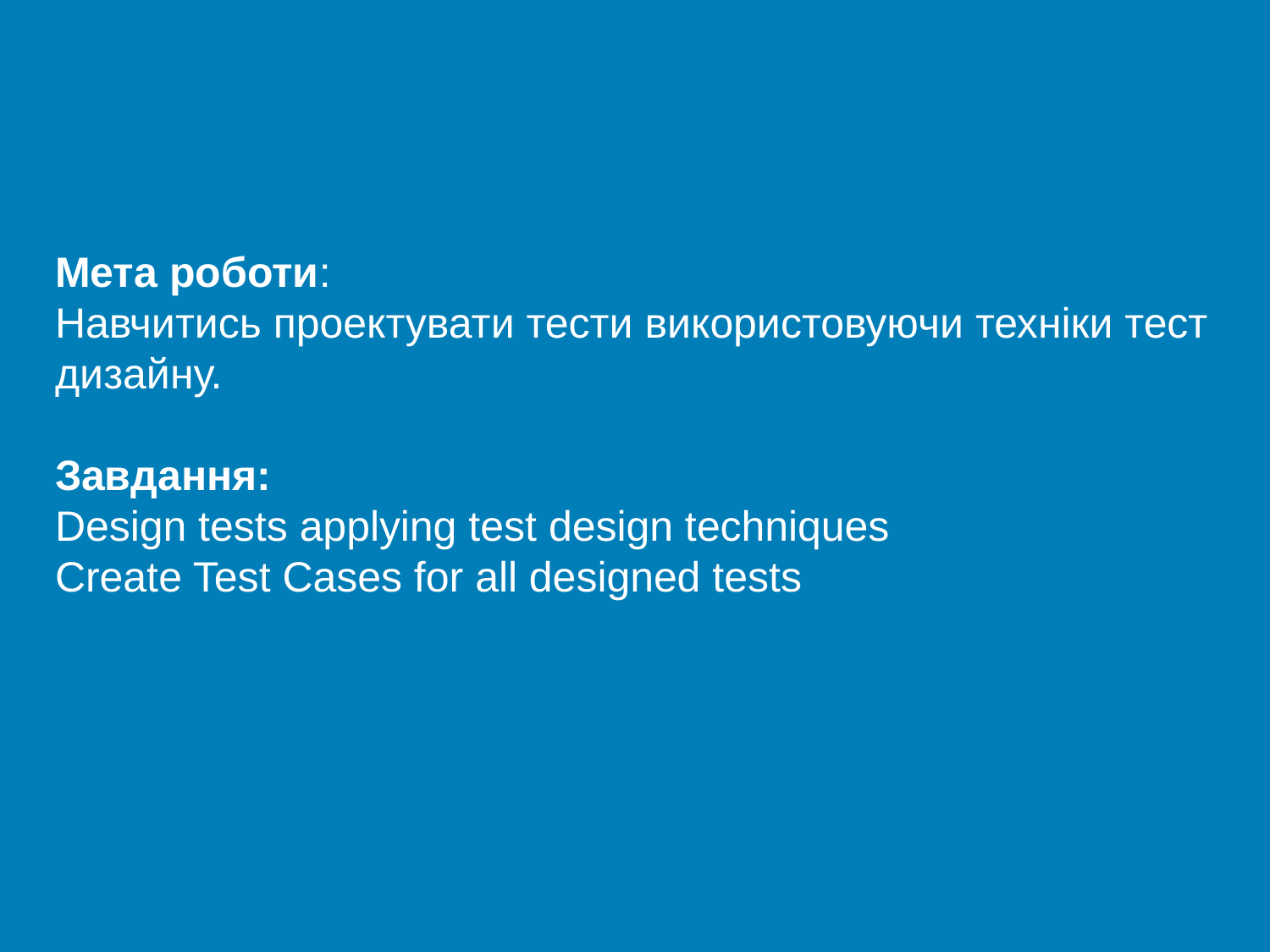

# Мета роботи: Навчитись проектувати тести використовуючи техніки тест дизайну. Завдання: Design tests applying test design techniques Create Test Cases for all designed tests